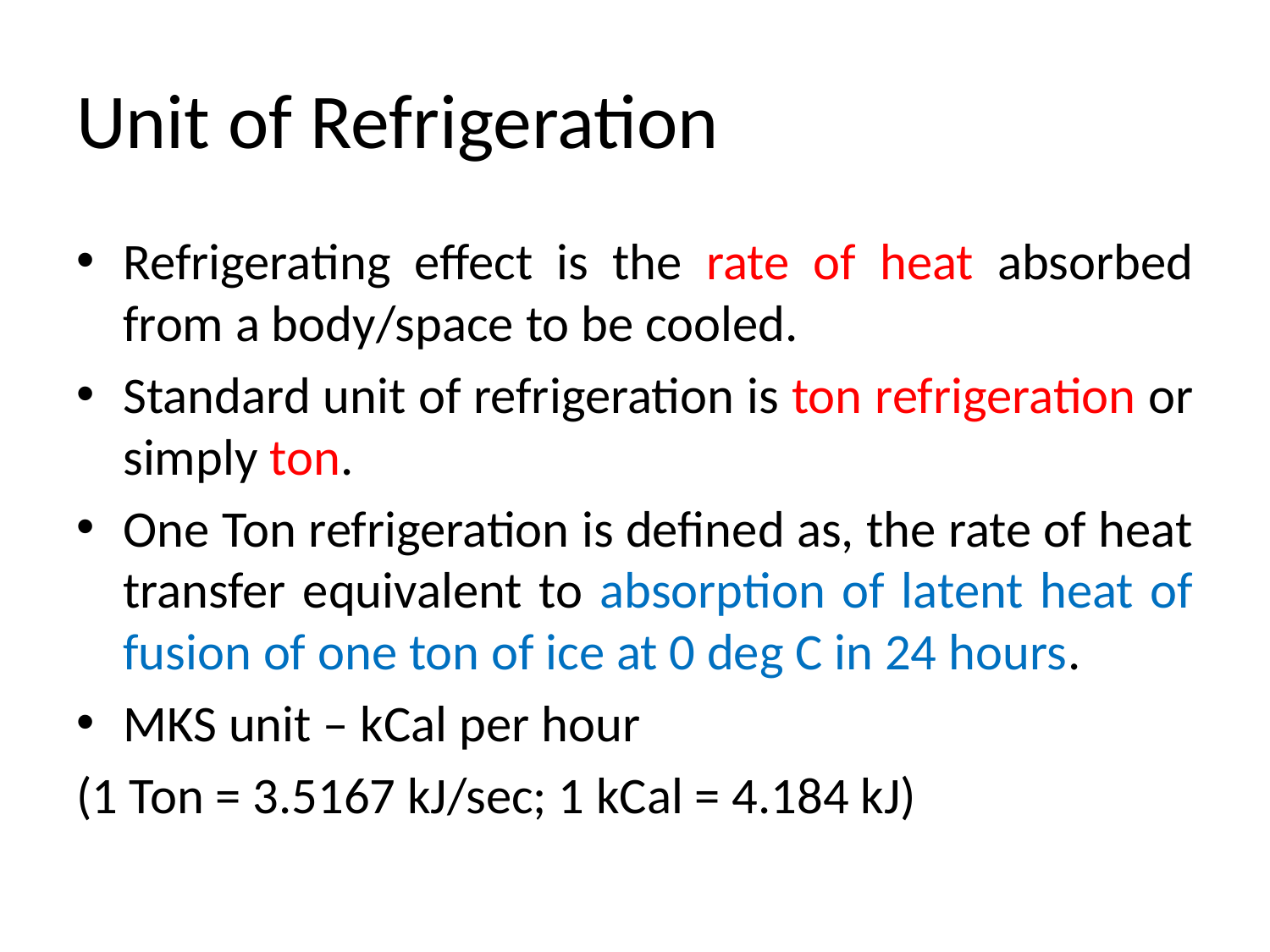

# Unit of Refrigeration
Refrigerating effect is the rate of heat absorbed from a body/space to be cooled.
Standard unit of refrigeration is ton refrigeration or simply ton.
One Ton refrigeration is defined as, the rate of heat transfer equivalent to absorption of latent heat of fusion of one ton of ice at 0 deg C in 24 hours.
MKS unit – kCal per hour
(1 Ton = 3.5167 kJ/sec; 1 kCal = 4.184 kJ)